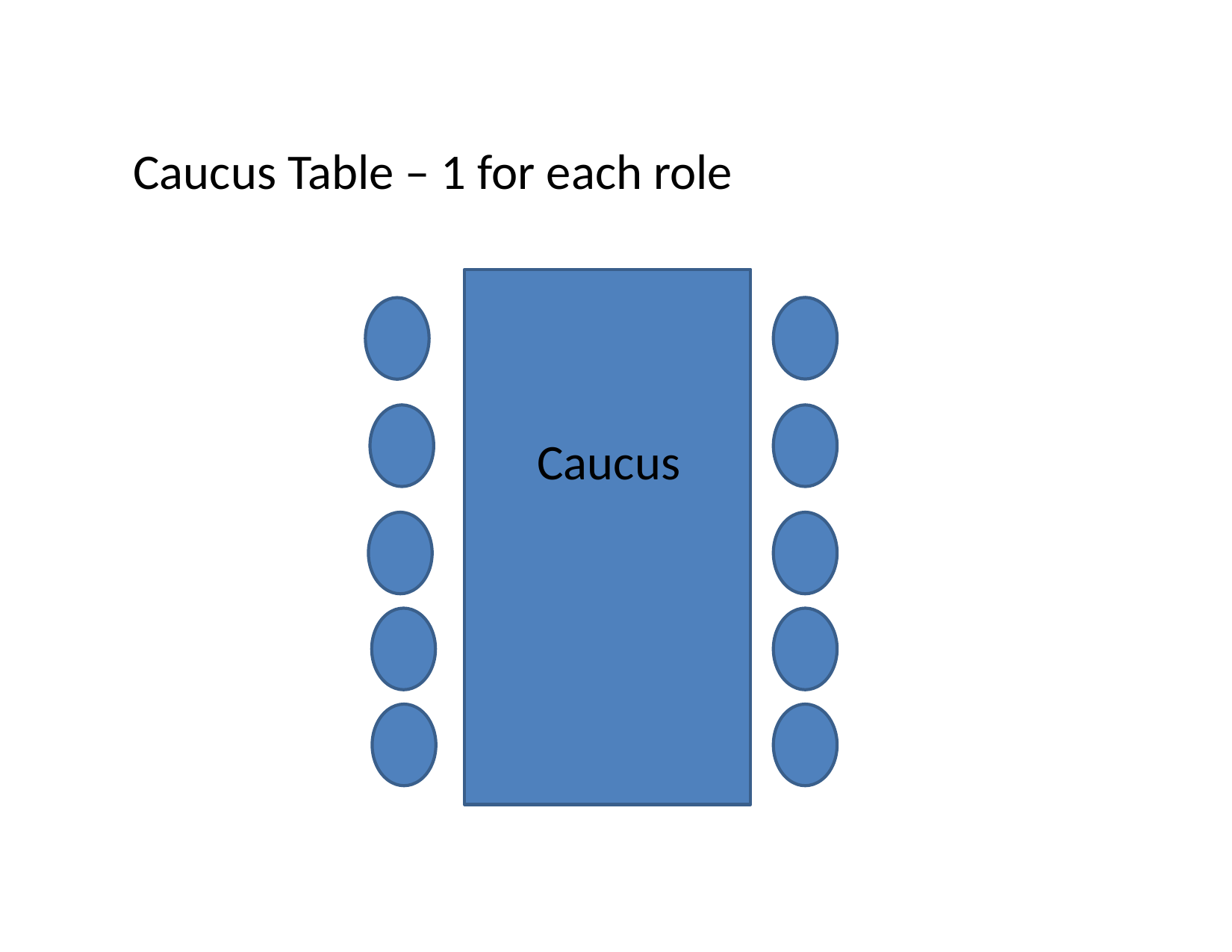

Caucus Table – 1 for each role

Caucus